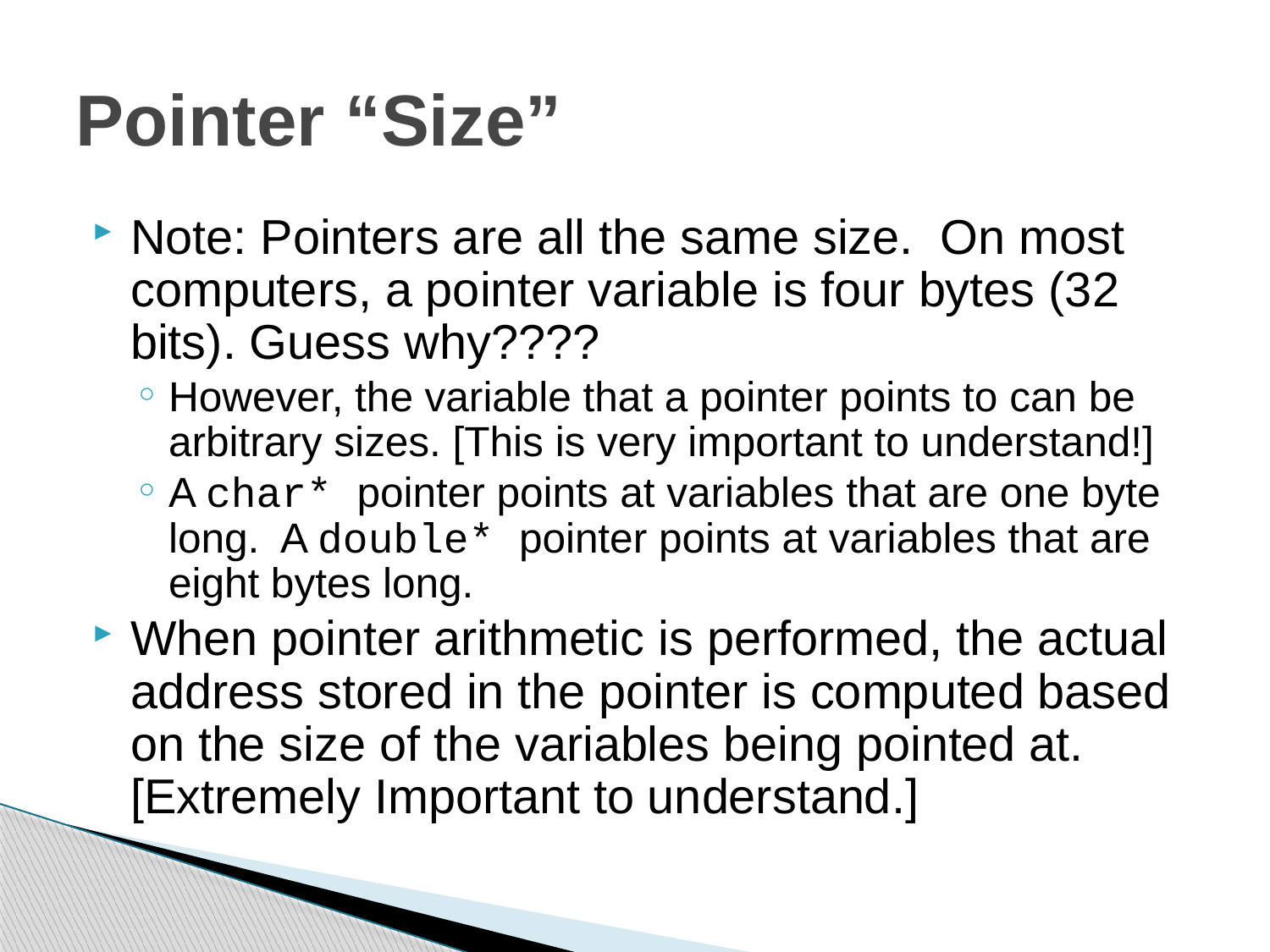

# Pointer “Size”
Note: Pointers are all the same size.  On most computers, a pointer variable is four bytes (32 bits). Guess why????
However, the variable that a pointer points to can be arbitrary sizes. [This is very important to understand!]
A char* pointer points at variables that are one byte long.  A double* pointer points at variables that are eight bytes long.
When pointer arithmetic is performed, the actual address stored in the pointer is computed based on the size of the variables being pointed at. [Extremely Important to understand.]